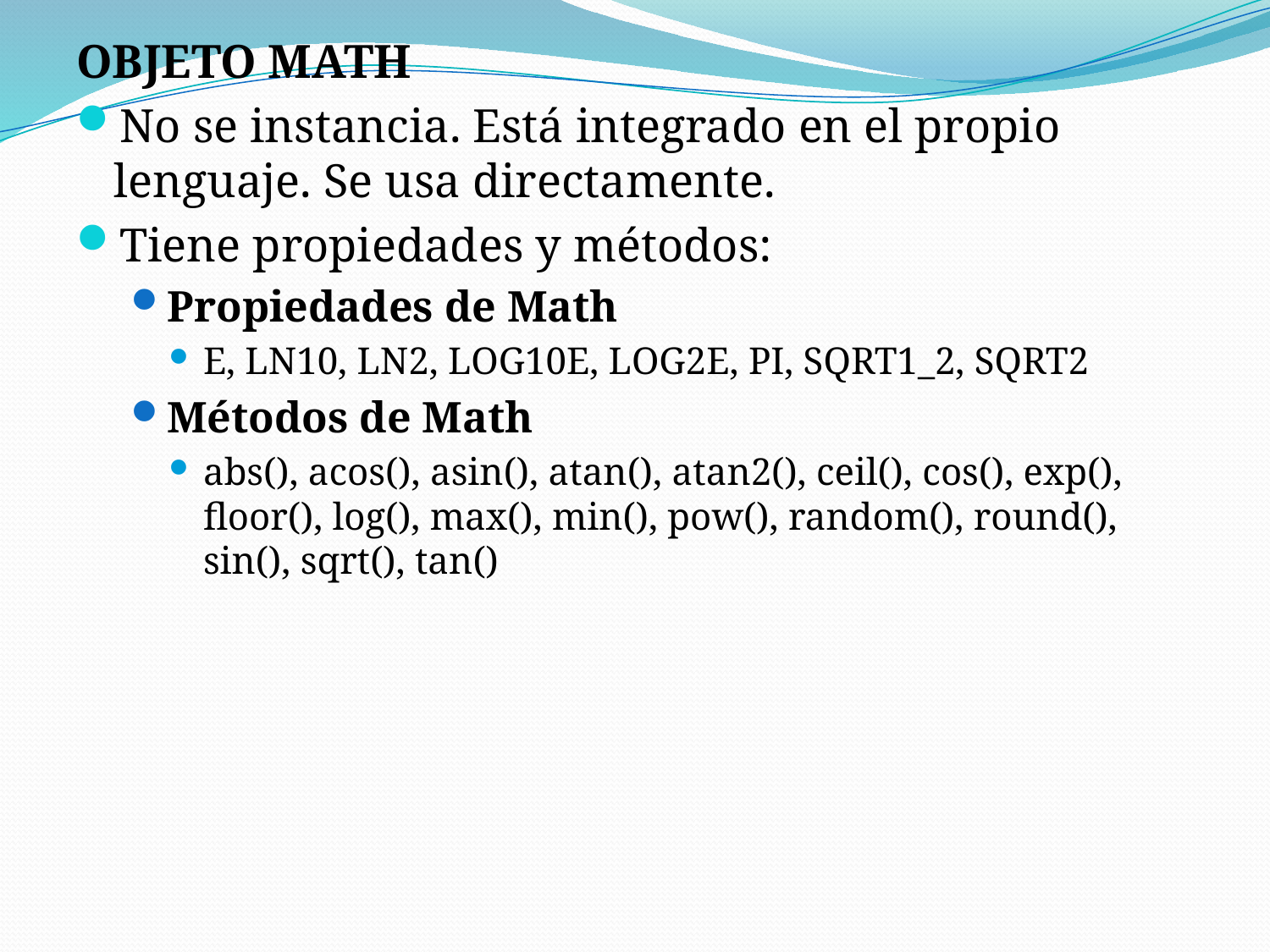

OBJETO MATH
No se instancia. Está integrado en el propio lenguaje. Se usa directamente.
Tiene propiedades y métodos:
Propiedades de Math
E, LN10, LN2, LOG10E, LOG2E, PI, SQRT1_2, SQRT2
Métodos de Math
abs(), acos(), asin(), atan(), atan2(), ceil(), cos(), exp(), floor(), log(), max(), min(), pow(), random(), round(), sin(), sqrt(), tan()